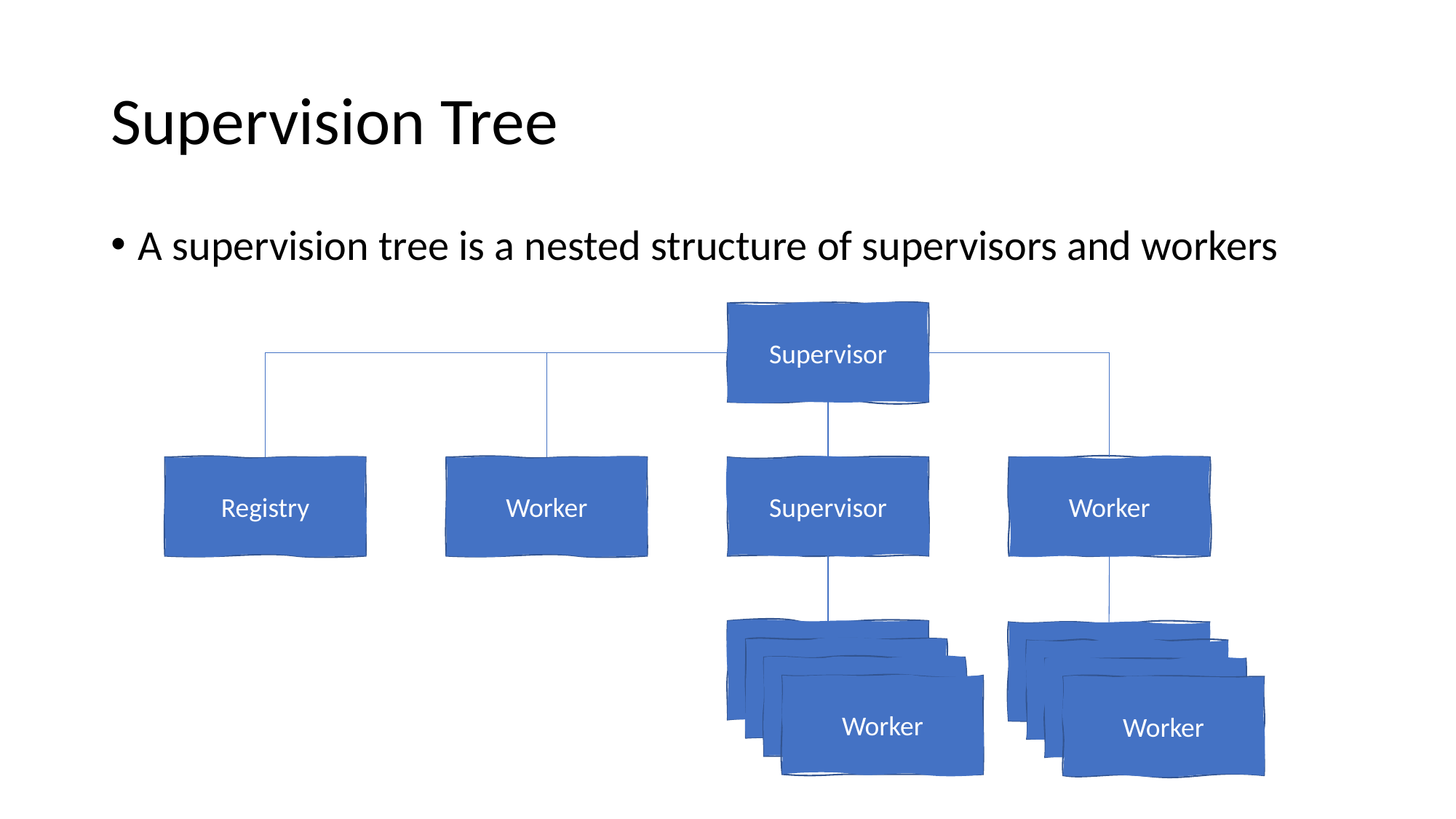

# Supervision Tree
A supervision tree is a nested structure of supervisors and workers

Supervisor
Registry
Worker
Worker
Supervisor
Worker
Worker
Worker
Worker
Worker
Worker
Worker
Worker